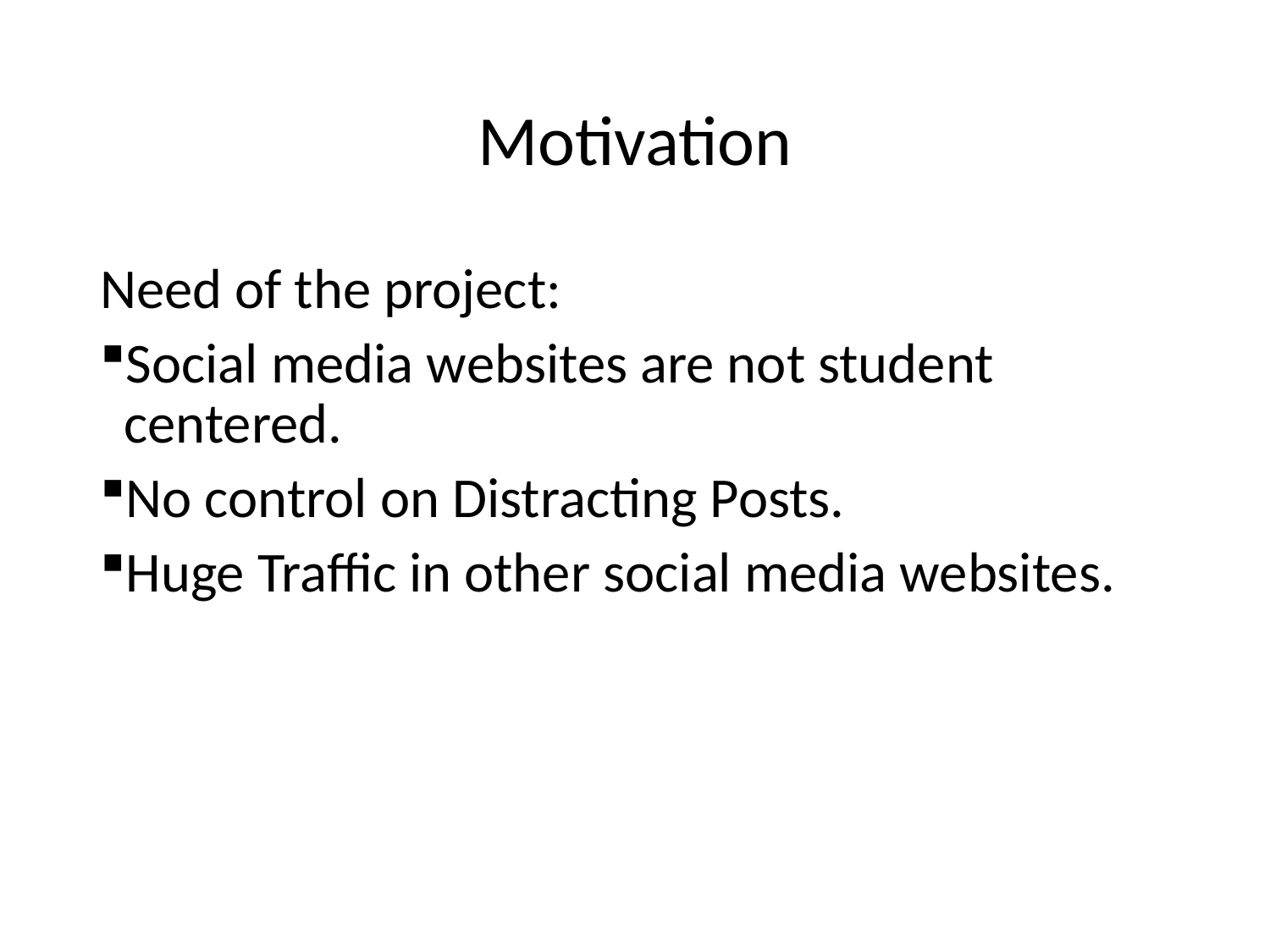

# Motivation
Need of the project:
Social media websites are not student centered.
No control on Distracting Posts.
Huge Traffic in other social media websites.